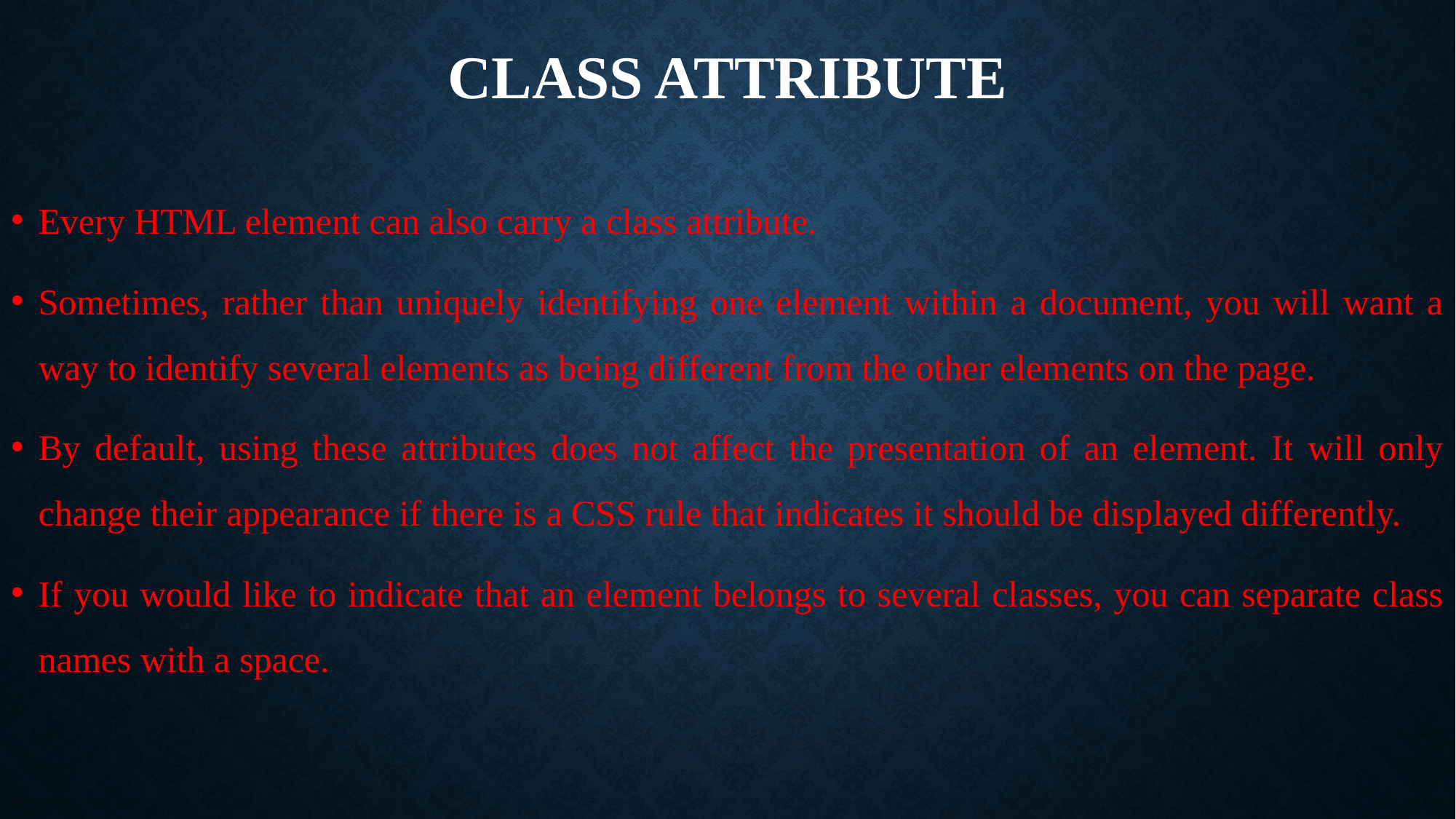

# Class attribute
Every HTML element can also carry a class attribute.
Sometimes, rather than uniquely identifying one element within a document, you will want a way to identify several elements as being different from the other elements on the page.
By default, using these attributes does not affect the presentation of an element. It will only change their appearance if there is a CSS rule that indicates it should be displayed differently.
If you would like to indicate that an element belongs to several classes, you can separate class names with a space.